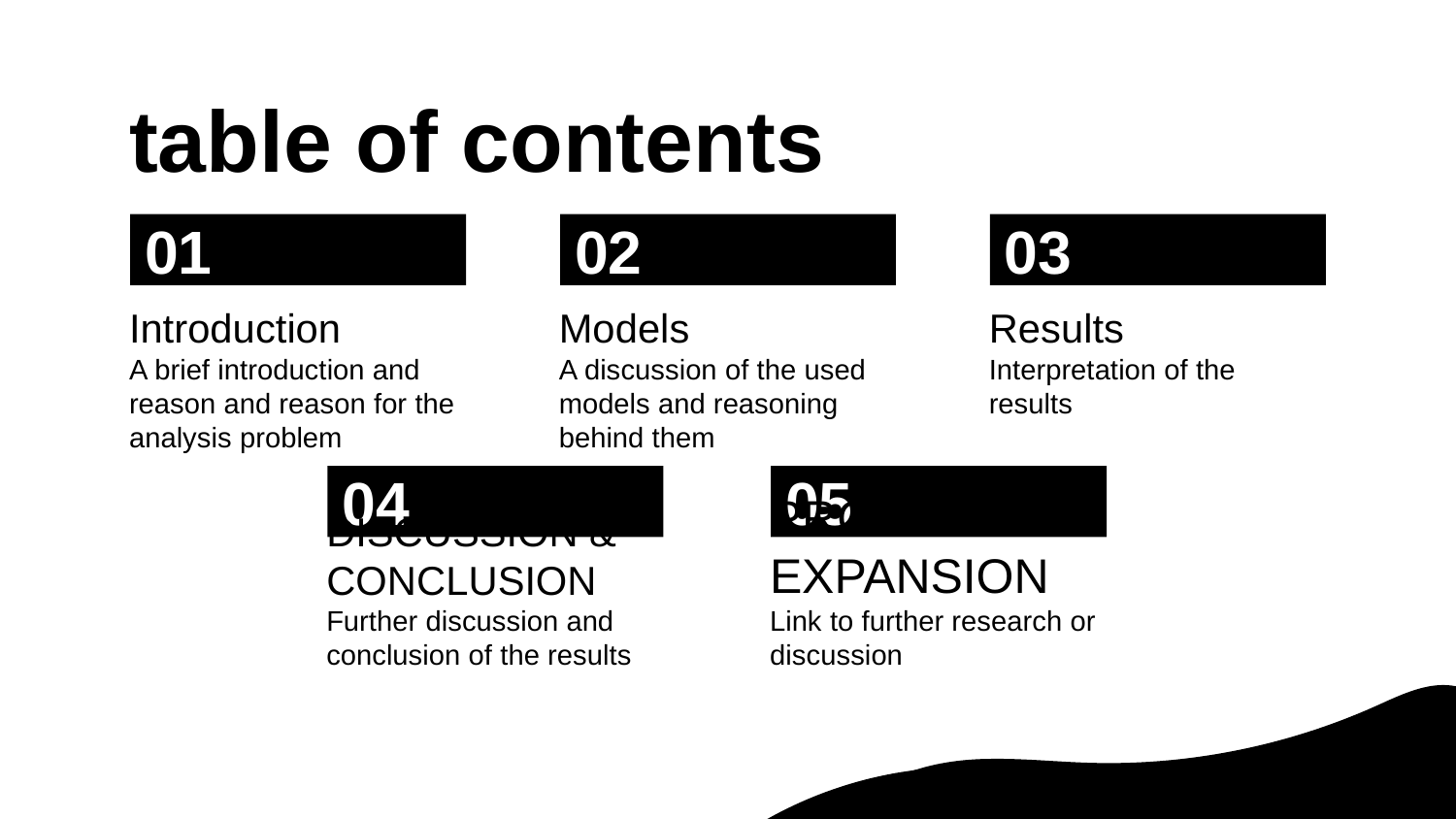

# table of contents
01
02
03
Introduction
Models
Results
A brief introduction and reason and reason for the analysis problem
A discussion of the used models and reasoning behind them
Interpretation of the results
04
05
DISCUSSION & CONCLUSION
PROBLEM EXPANSION
Further discussion and conclusion of the results
Link to further research or  discussion